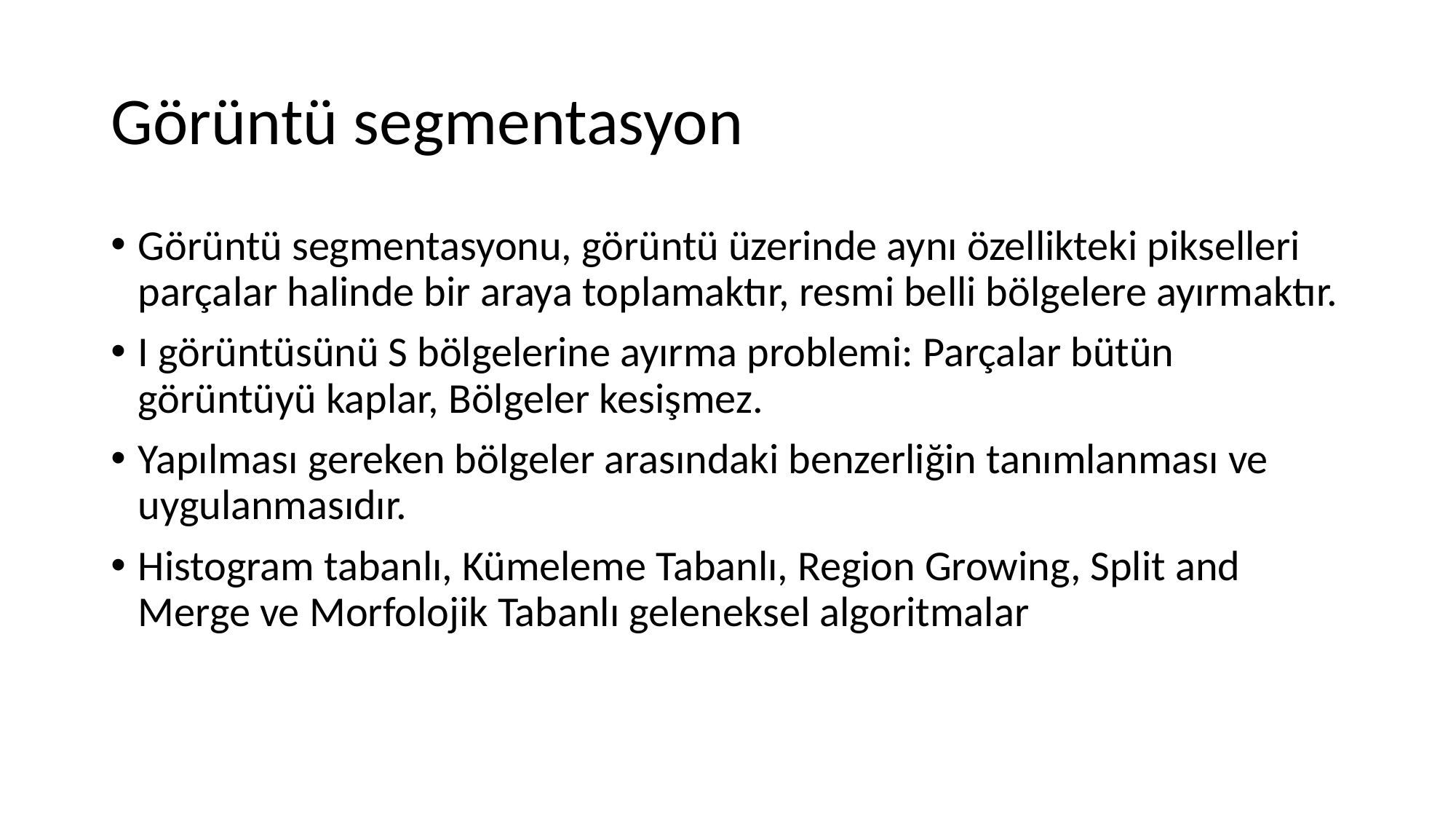

# Görüntü segmentasyon
Görüntü segmentasyonu, görüntü üzerinde aynı özellikteki pikselleri parçalar halinde bir araya toplamaktır, resmi belli bölgelere ayırmaktır.
I görüntüsünü S bölgelerine ayırma problemi: Parçalar bütün görüntüyü kaplar, Bölgeler kesişmez.
Yapılması gereken bölgeler arasındaki benzerliğin tanımlanması ve uygulanmasıdır.
Histogram tabanlı, Kümeleme Tabanlı, Region Growing, Split and Merge ve Morfolojik Tabanlı geleneksel algoritmalar